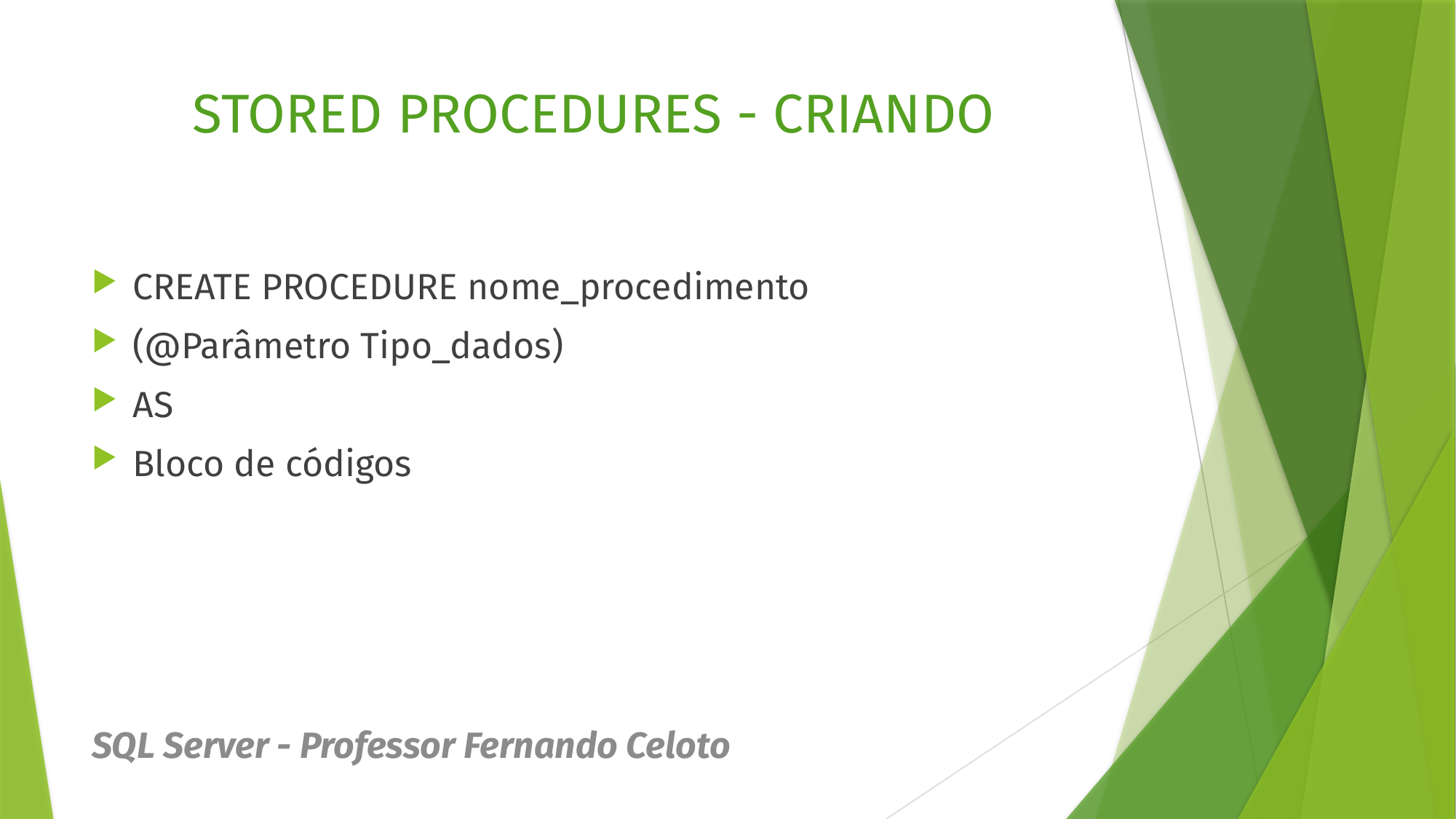

# STORED PROCEDURES - CRIANDO
CREATE PROCEDURE nome_procedimento
(@Parâmetro Tipo_dados)
AS
Bloco de códigos

SQL Server - Professor Fernando Celoto